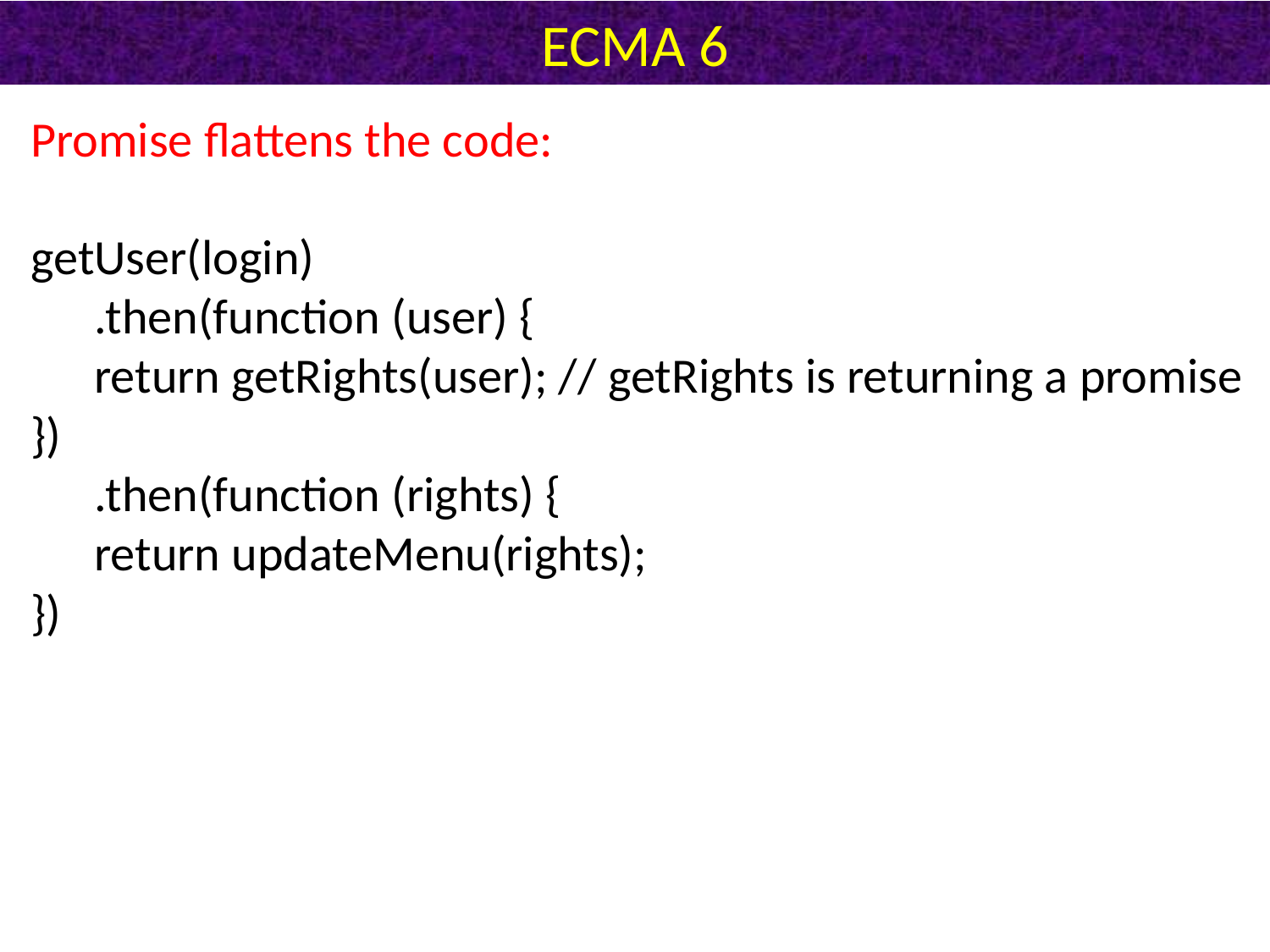

# ECMA 6
Promise flattens the code:

getUser(login)
.then(function (user) {
return getRights(user); // getRights is returning a promise
})
.then(function (rights) {
return updateMenu(rights);
})